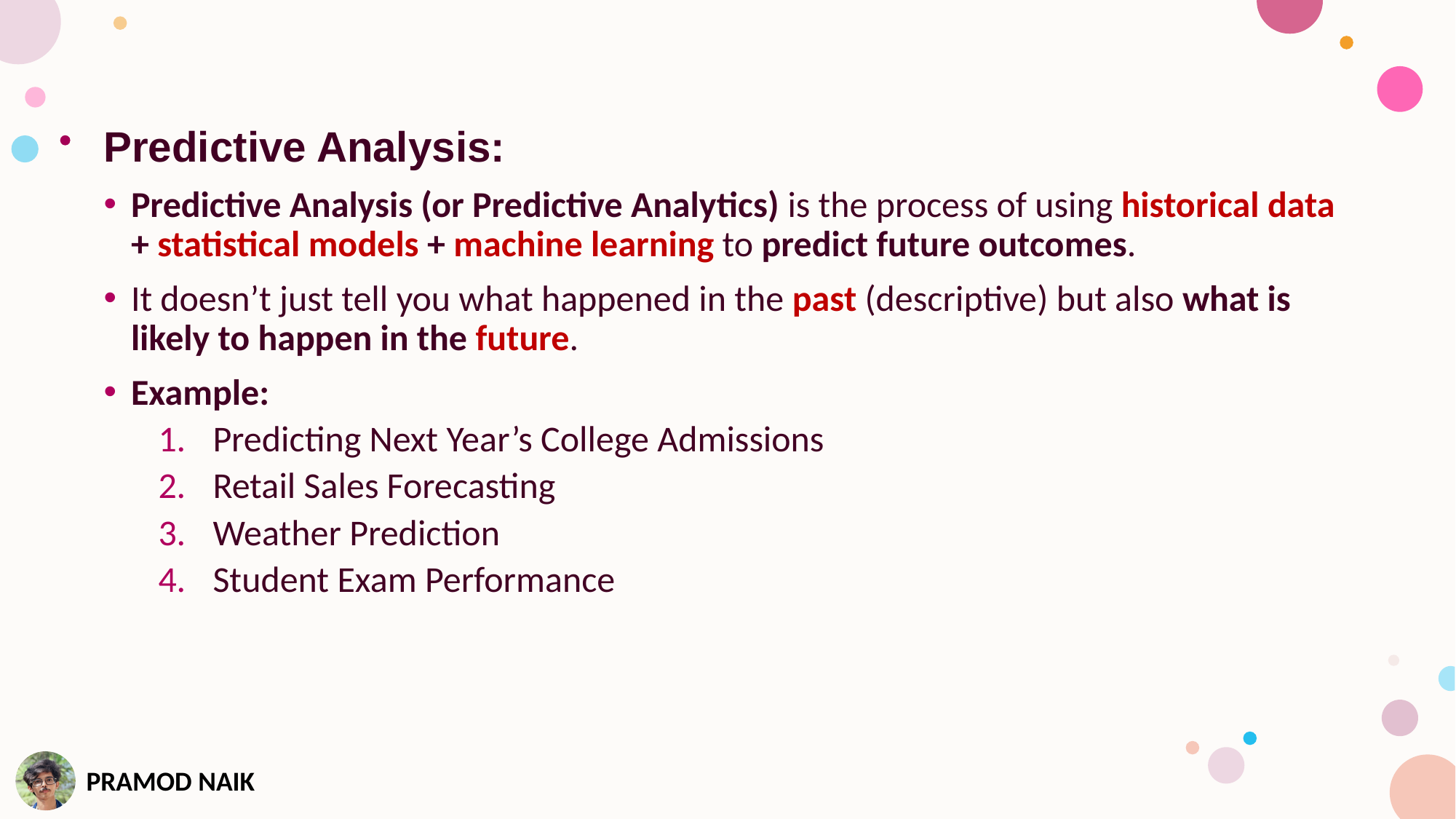

Predictive Analysis:
Predictive Analysis (or Predictive Analytics) is the process of using historical data + statistical models + machine learning to predict future outcomes.
It doesn’t just tell you what happened in the past (descriptive) but also what is likely to happen in the future.
Example:
Predicting Next Year’s College Admissions
Retail Sales Forecasting
Weather Prediction
Student Exam Performance